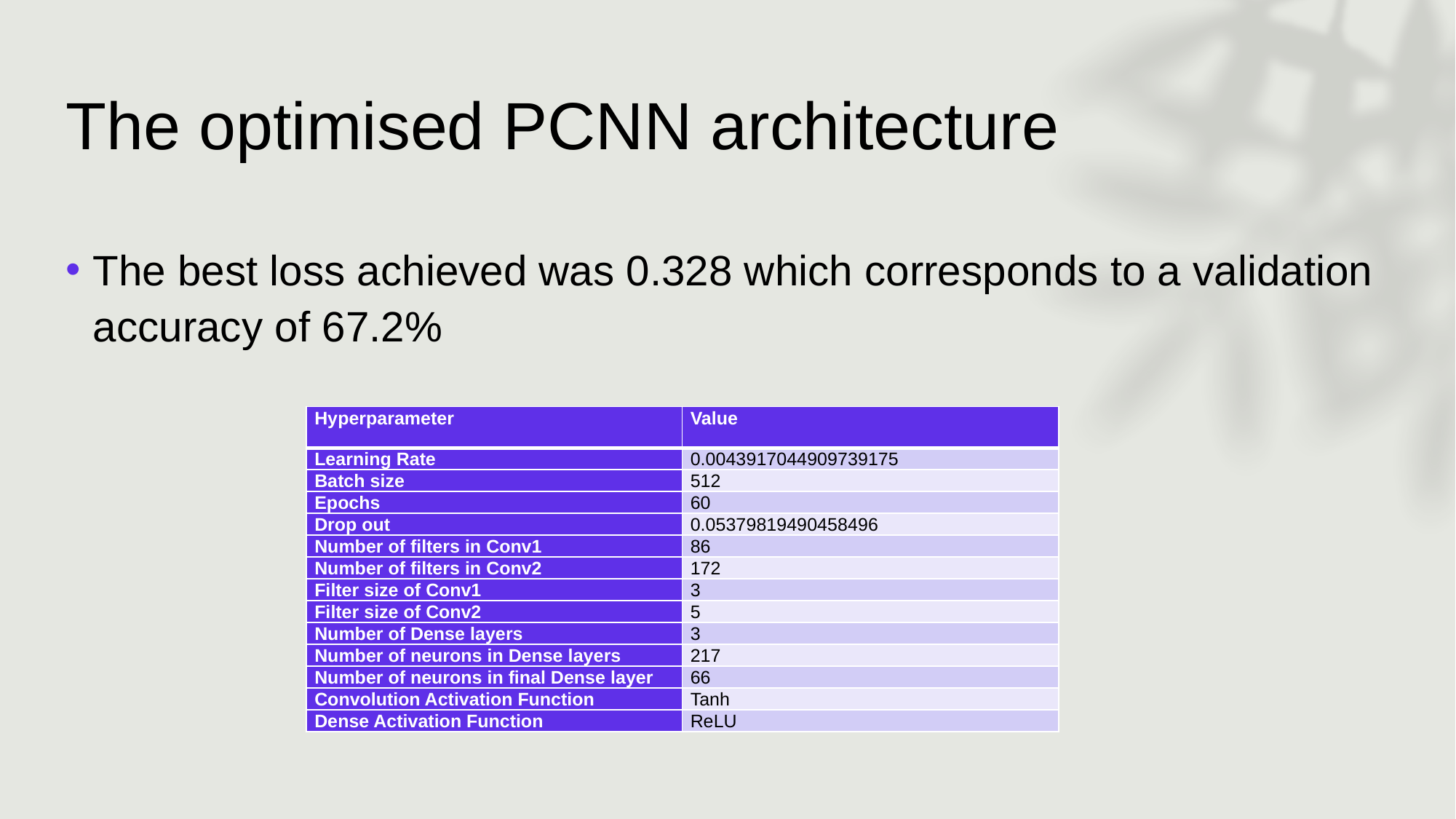

# The optimised PCNN architecture
The best loss achieved was 0.328 which corresponds to a validation accuracy of 67.2%
| Hyperparameter | Value |
| --- | --- |
| Learning Rate | 0.0043917044909739175 |
| Batch size | 512 |
| Epochs | 60 |
| Drop out | 0.05379819490458496 |
| Number of filters in Conv1 | 86 |
| Number of filters in Conv2 | 172 |
| Filter size of Conv1 | 3 |
| Filter size of Conv2 | 5 |
| Number of Dense layers | 3 |
| Number of neurons in Dense layers | 217 |
| Number of neurons in final Dense layer | 66 |
| Convolution Activation Function | Tanh |
| Dense Activation Function | ReLU |